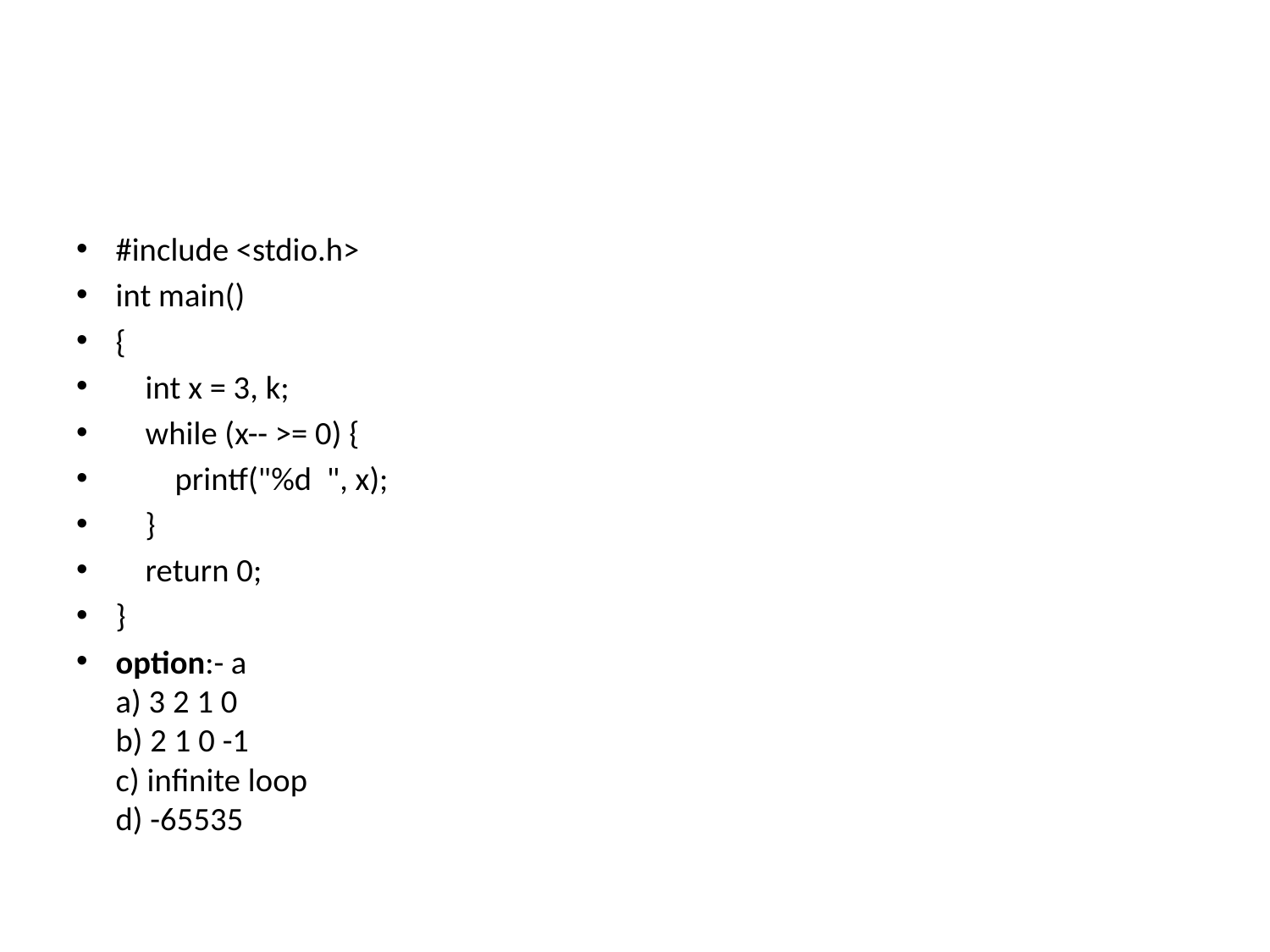

#
#include <stdio.h>
int main()
{
    int x = 3, k;
    while (x-- >= 0) {
        printf("%d  ", x);
    }
    return 0;
}
option:- a
a) 3 2 1 0
b) 2 1 0 -1
c) infinite loop
d) -65535